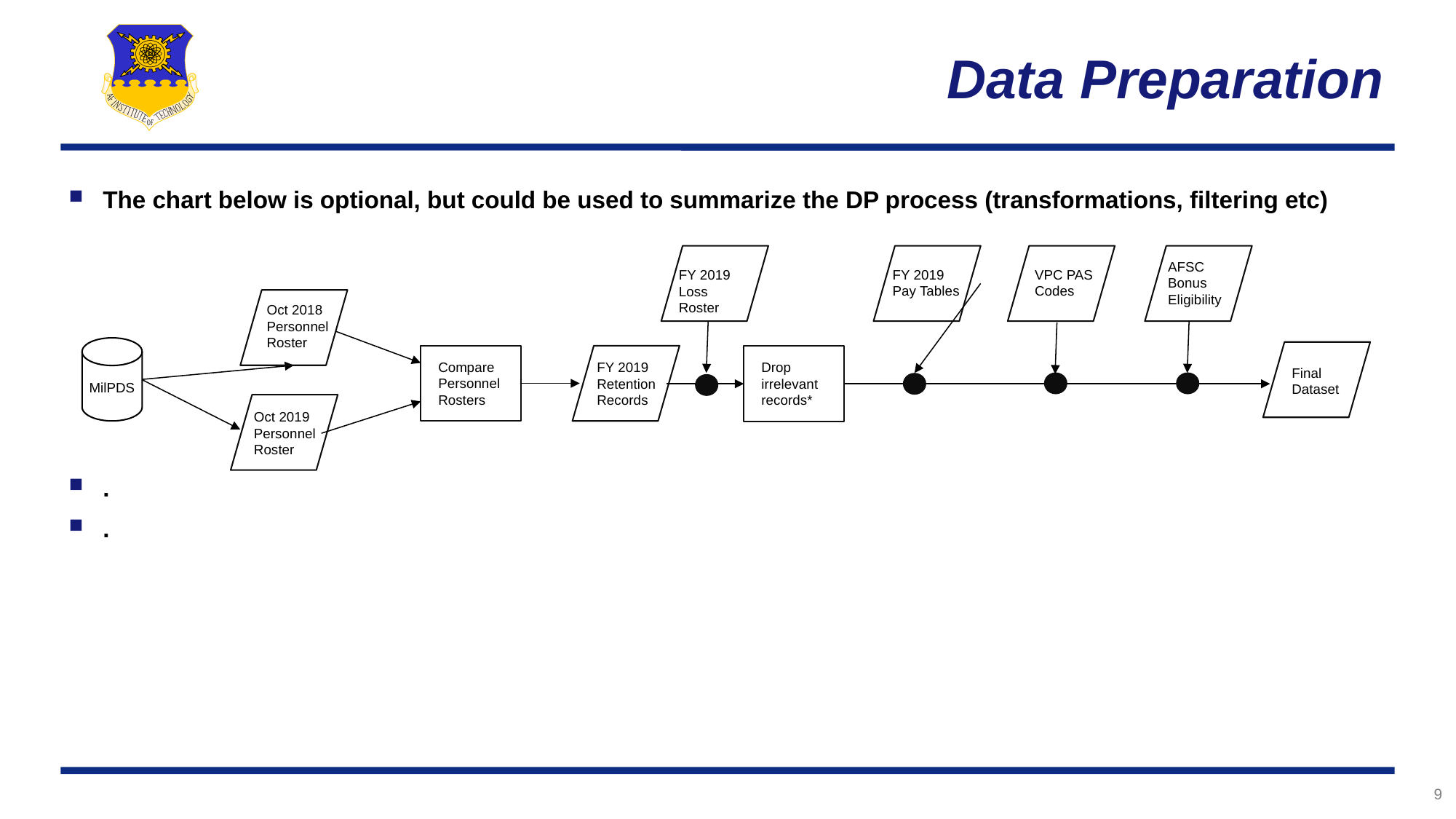

# Data Preparation
The chart below is optional, but could be used to summarize the DP process (transformations, filtering etc)

.
.

AFSC Bonus Eligibility
FY 2019 Pay Tables
VPC PAS Codes
FY 2019 Loss Roster

Oct 2018 Personnel Roster

Compare Personnel Rosters
Drop irrelevant records*
FY 2019 Retention Records
Final Dataset

MilPDS

Oct 2019 Personnel Roster
9